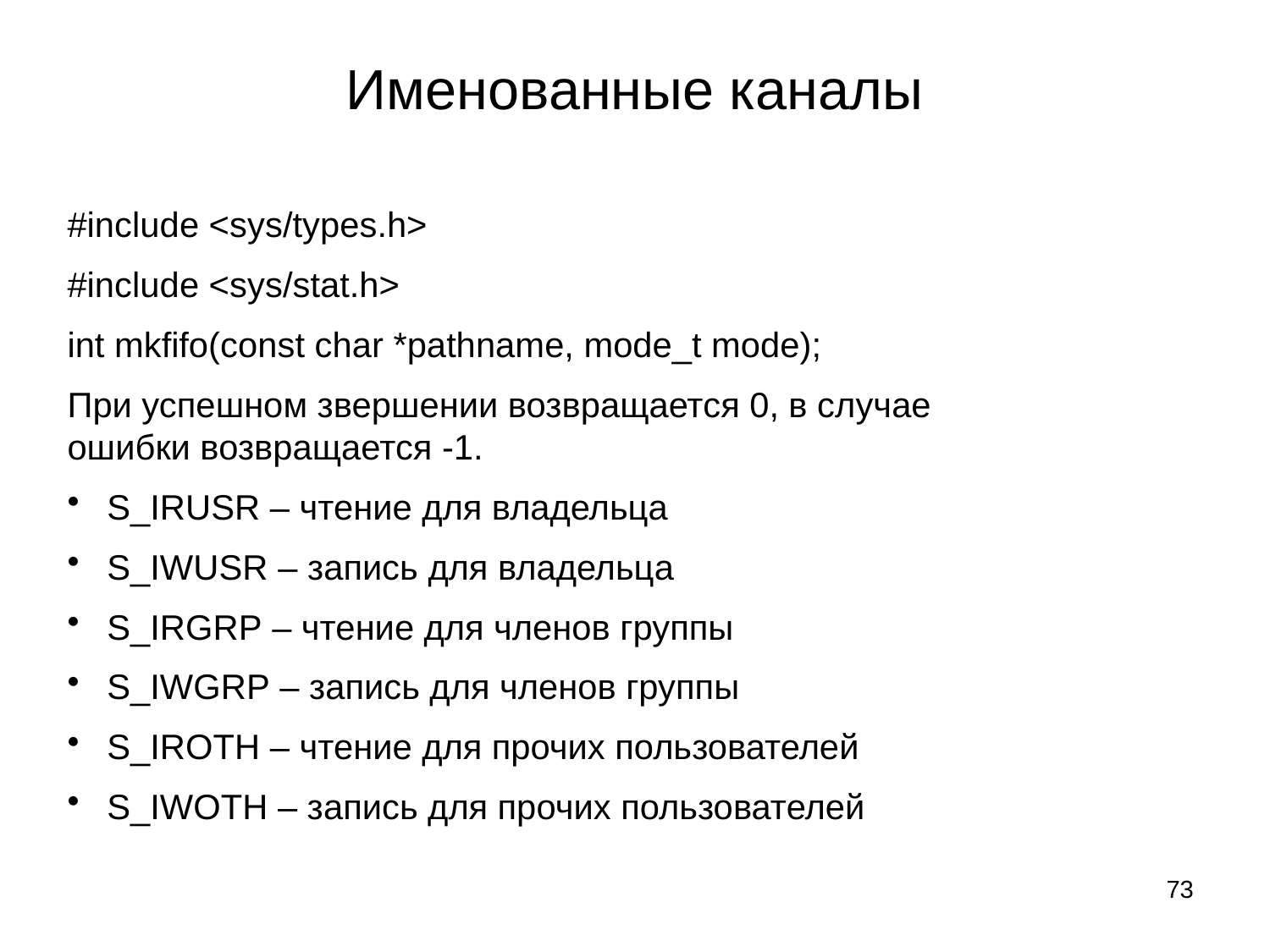

# Именованные каналы
#include <sys/types.h>
#include <sys/stat.h>
int mkfifo(const char *pathname, mode_t mode);
При успешном звершении возвращается 0, в случае ошибки возвращается -1.
 S_IRUSR – чтение для владельца
 S_IWUSR – запись для владельца
 S_IRGRP – чтение для членов группы
 S_IWGRP – запись для членов группы
 S_IROTH – чтение для прочих пользователей
 S_IWOTH – запись для прочих пользователей
73